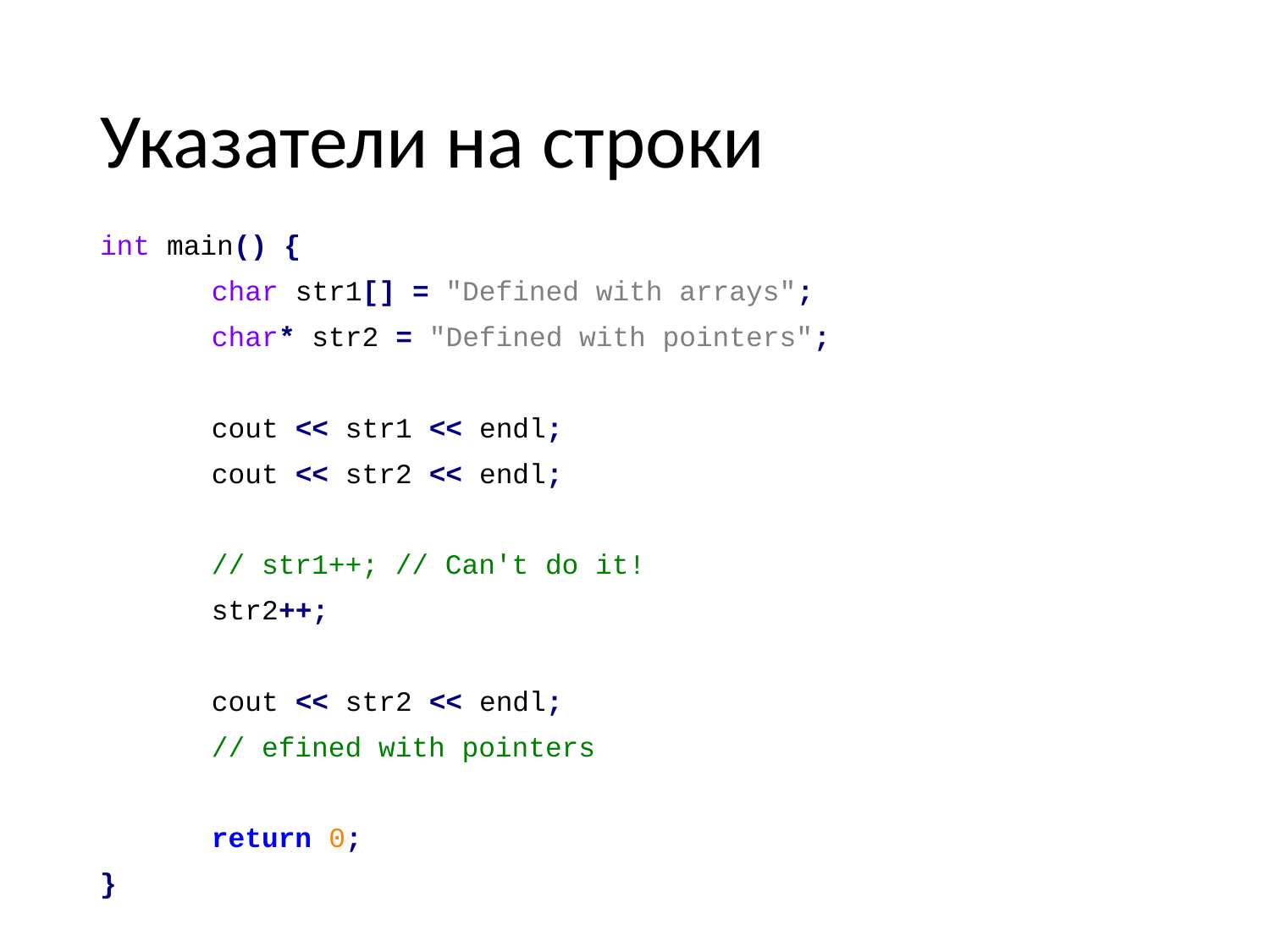

# Указатели на строки
int main() {
	char str1[] = "Defined with arrays";
	char* str2 = "Defined with pointers";

	cout << str1 << endl;
	cout << str2 << endl;

	// str1++; // Can't do it!
	str2++;

	cout << str2 << endl;
	// efined with pointers

	return 0;
}